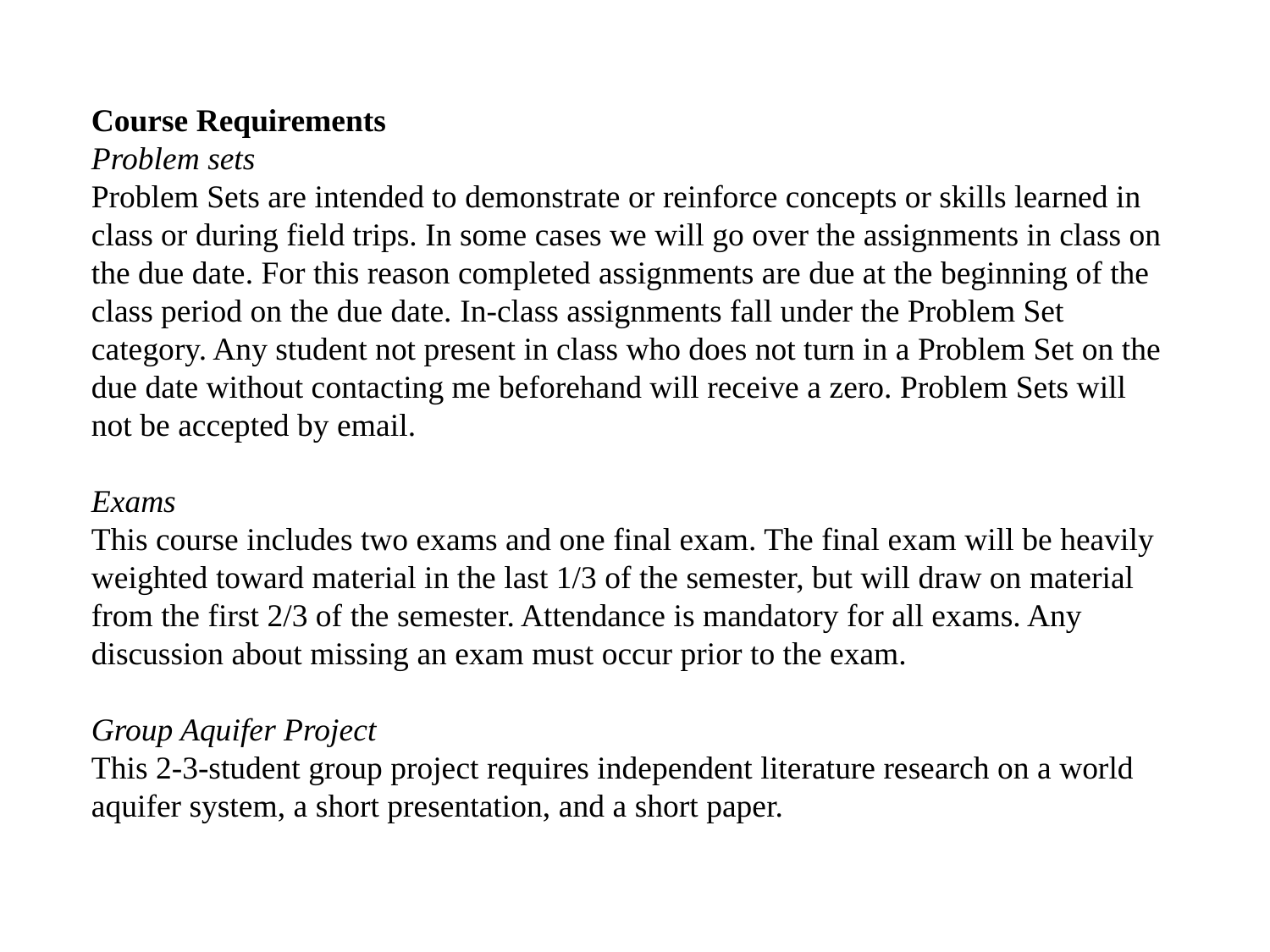

Course Requirements
Problem sets
Problem Sets are intended to demonstrate or reinforce concepts or skills learned in class or during field trips. In some cases we will go over the assignments in class on the due date. For this reason completed assignments are due at the beginning of the class period on the due date. In-class assignments fall under the Problem Set category. Any student not present in class who does not turn in a Problem Set on the due date without contacting me beforehand will receive a zero. Problem Sets will not be accepted by email.

Exams
This course includes two exams and one final exam. The final exam will be heavily weighted toward material in the last 1/3 of the semester, but will draw on material from the first 2/3 of the semester. Attendance is mandatory for all exams. Any discussion about missing an exam must occur prior to the exam.

Group Aquifer Project
This 2-3-student group project requires independent literature research on a world aquifer system, a short presentation, and a short paper.